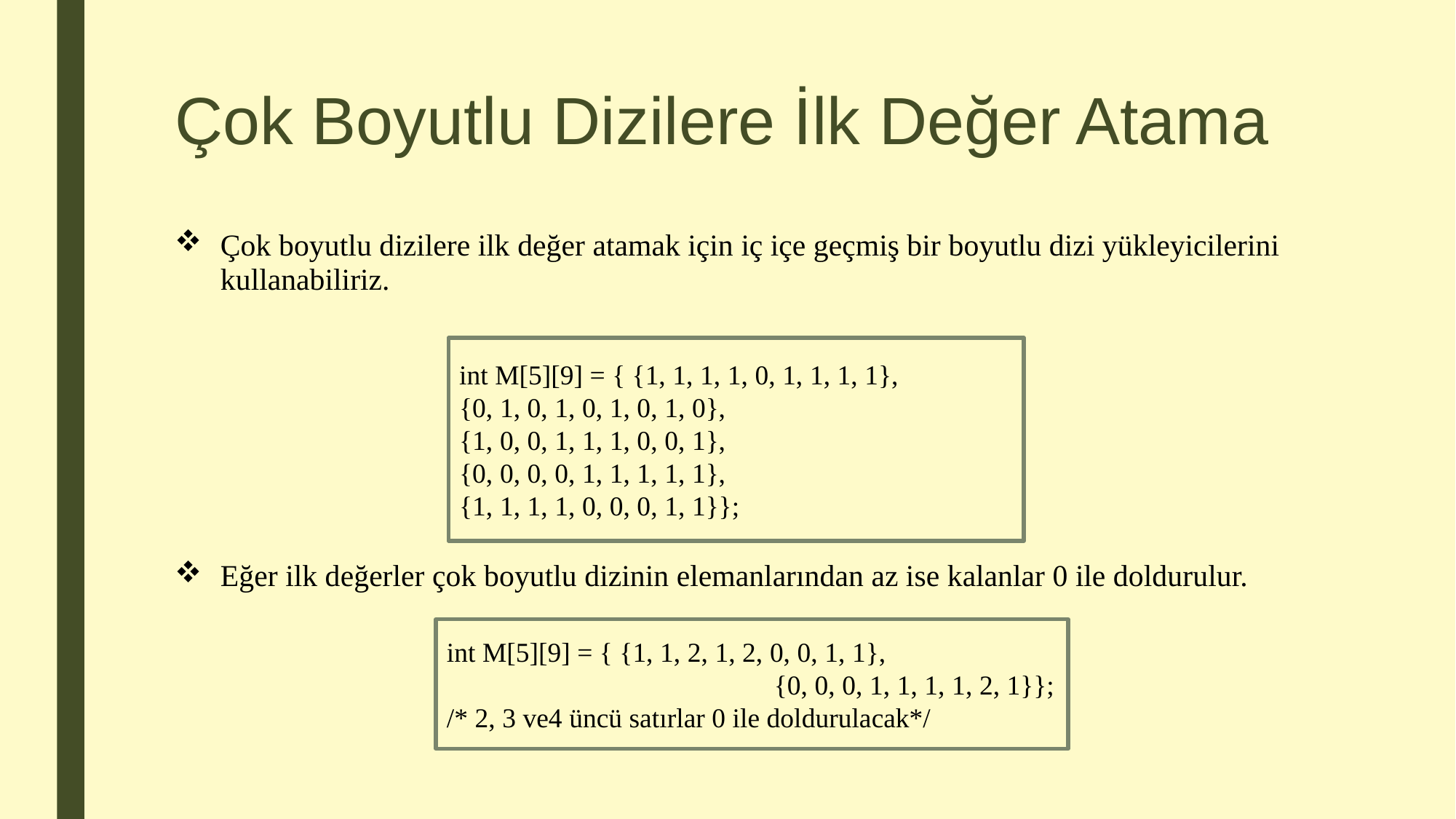

# Çok Boyutlu Dizilere İlk Değer Atama
Çok boyutlu dizilere ilk değer atamak için iç içe geçmiş bir boyutlu dizi yükleyicilerini kullanabiliriz.
int M[5][9] = { {1, 1, 1, 1, 0, 1, 1, 1, 1},
{0, 1, 0, 1, 0, 1, 0, 1, 0},
{1, 0, 0, 1, 1, 1, 0, 0, 1},
{0, 0, 0, 0, 1, 1, 1, 1, 1},
{1, 1, 1, 1, 0, 0, 0, 1, 1}};
Eğer ilk değerler çok boyutlu dizinin elemanlarından az ise kalanlar 0 ile doldurulur.
int M[5][9] = { {1, 1, 2, 1, 2, 0, 0, 1, 1},
			{0, 0, 0, 1, 1, 1, 1, 2, 1}};
/* 2, 3 ve4 üncü satırlar 0 ile doldurulacak*/